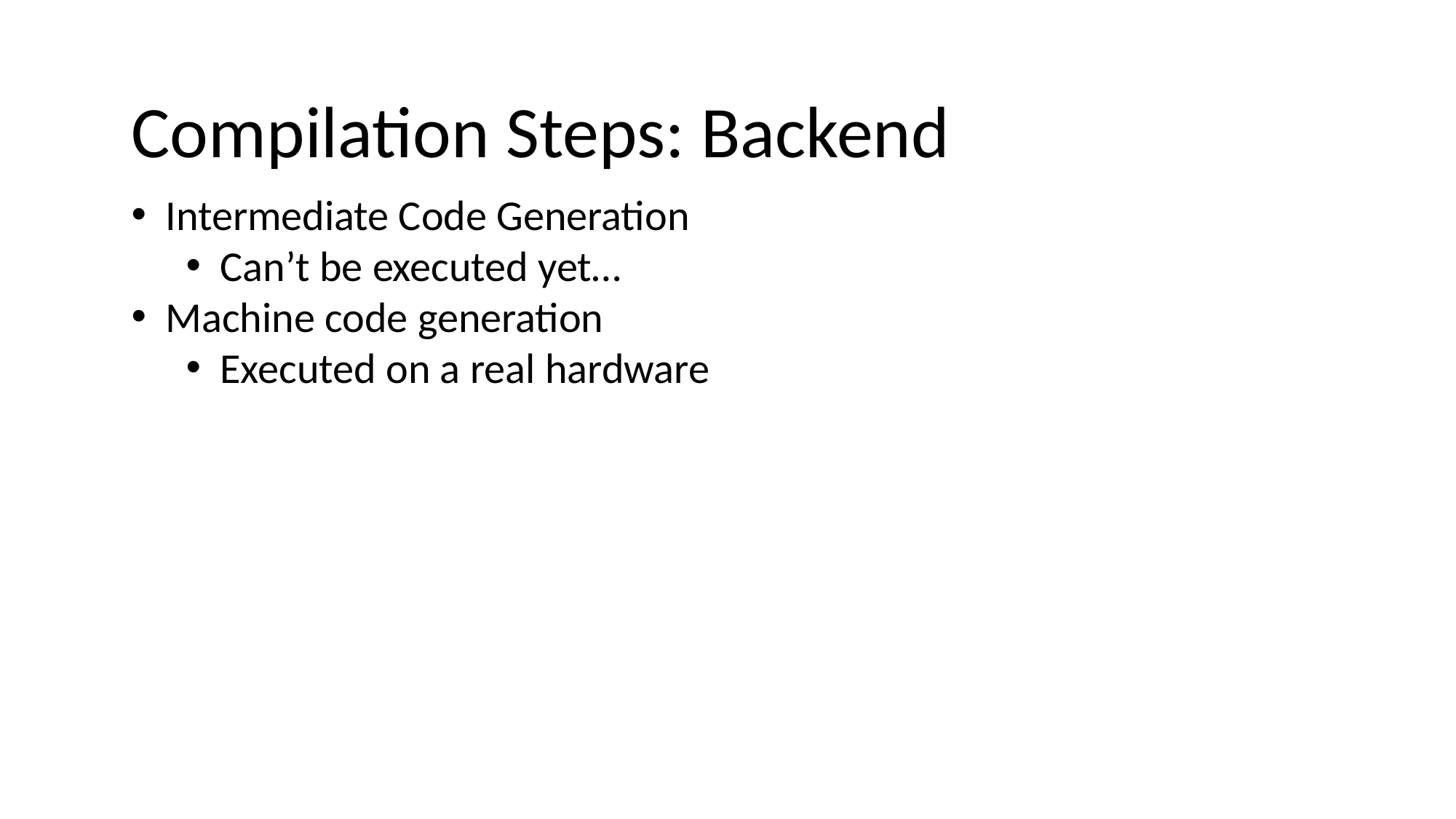

Compilation Steps: Backend
Intermediate Code Generation
Can’t be executed yet…
Machine code generation
Executed on a real hardware